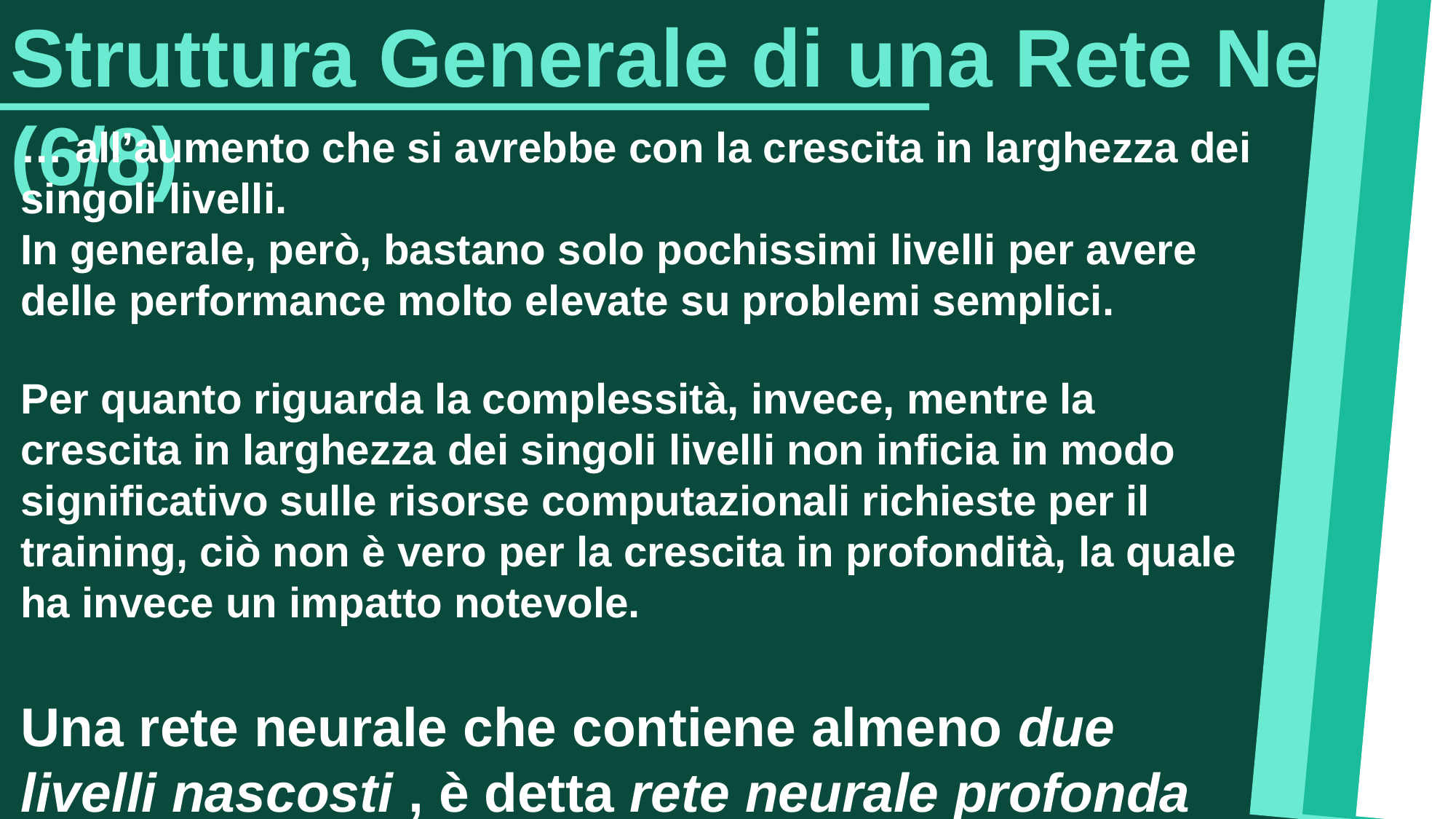

Struttura Generale di una Rete Neurale (6/8)

… all’aumento che si avrebbe con la crescita in larghezza dei singoli livelli.
In generale, però, bastano solo pochissimi livelli per avere delle performance molto elevate su problemi semplici.

Per quanto riguarda la complessità, invece, mentre la crescita in larghezza dei singoli livelli non inficia in modo significativo sulle risorse computazionali richieste per il training, ciò non è vero per la crescita in profondità, la quale ha invece un impatto notevole.

Una rete neurale che contiene almeno due livelli nascosti , è detta rete neurale profonda (deep neural network ).